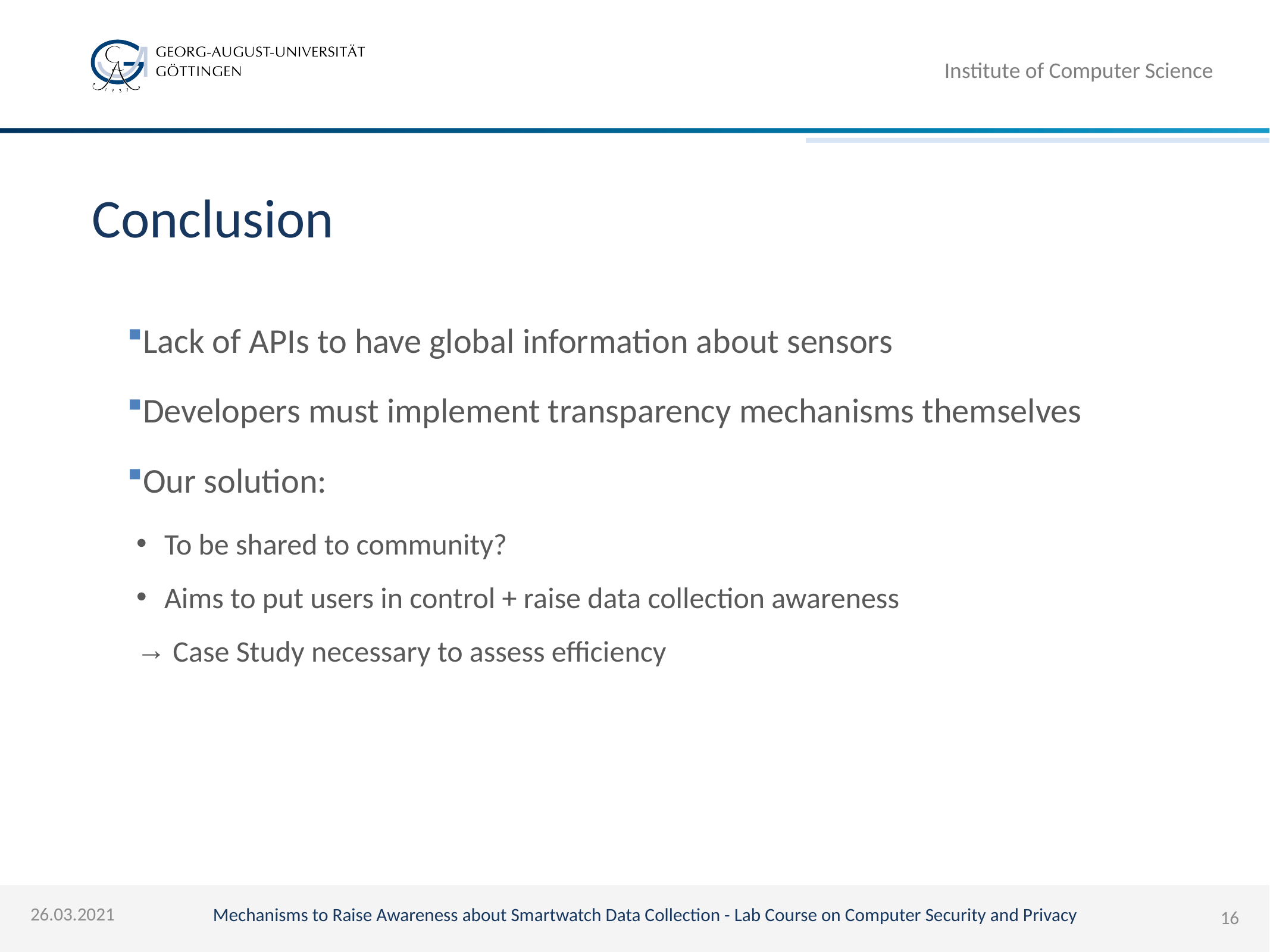

# Conclusion
Lack of APIs to have global information about sensors
Developers must implement transparency mechanisms themselves
Our solution:
To be shared to community?
Aims to put users in control + raise data collection awareness
 Case Study necessary to assess efficiency
26.03.2021
16